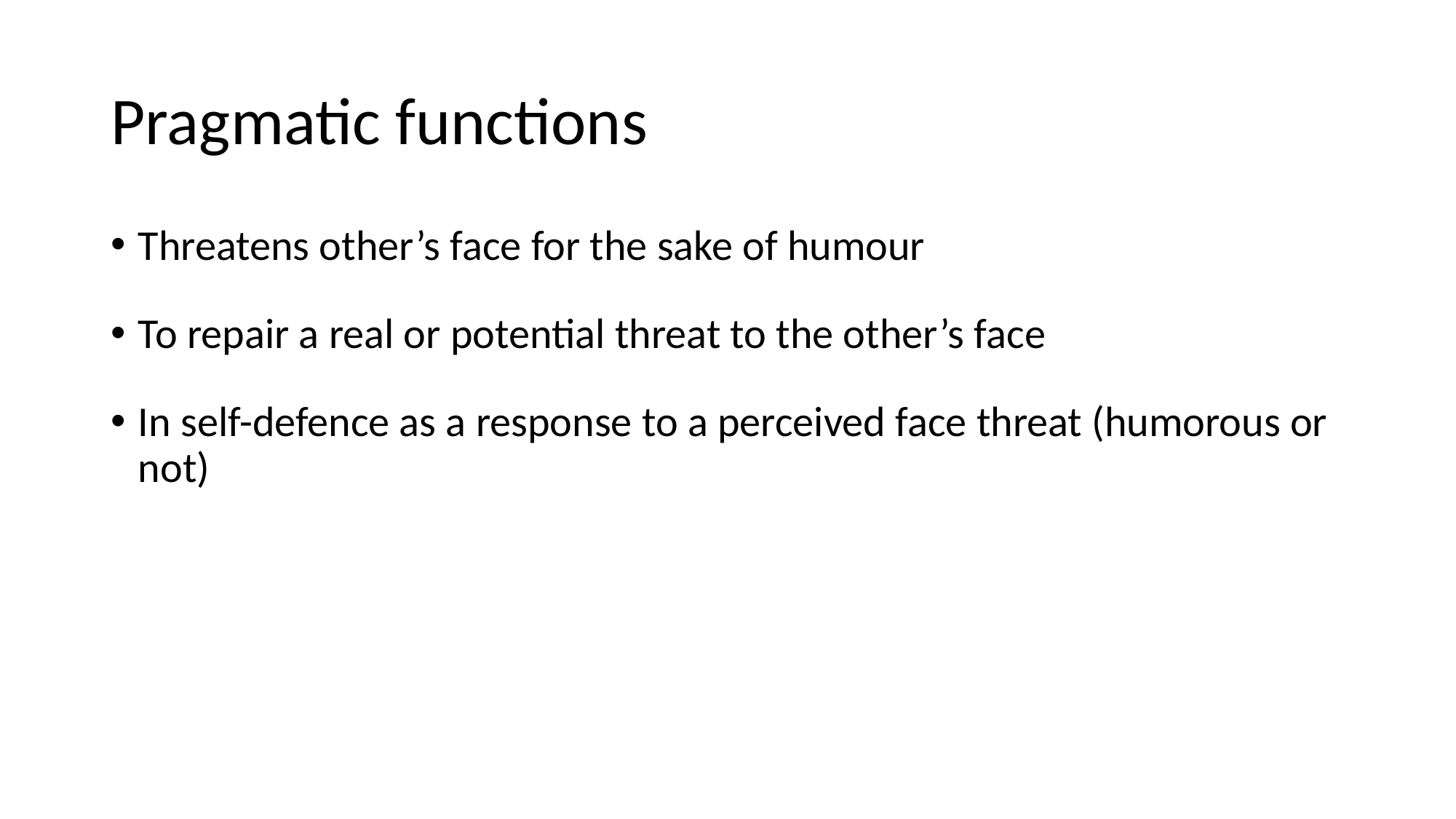

# Pragmatic functions
Threatens other’s face for the sake of humour
To repair a real or potential threat to the other’s face
In self-defence as a response to a perceived face threat (humorous or not)